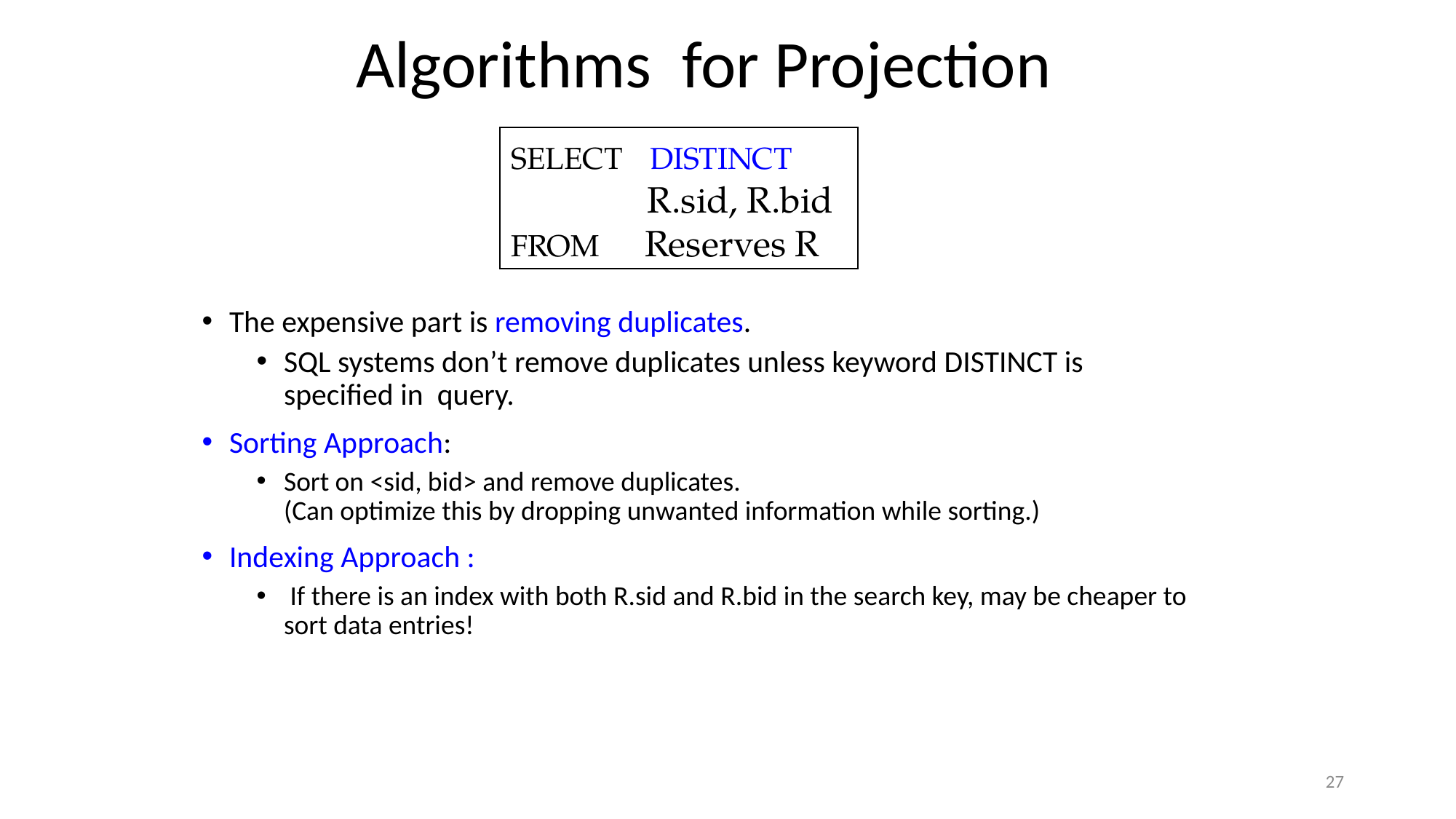

# Algorithms  for Projection
SELECT   DISTINCT
               R.sid, R.bid
FROM     Reserves R
The expensive part is removing duplicates.
SQL systems don’t remove duplicates unless keyword DISTINCT is specified in  query.
Sorting Approach:
Sort on <sid, bid> and remove duplicates.
(Can optimize this by dropping unwanted information while sorting.)
Indexing Approach :
 If there is an index with both R.sid and R.bid in the search key, may be cheaper to sort data entries!

27